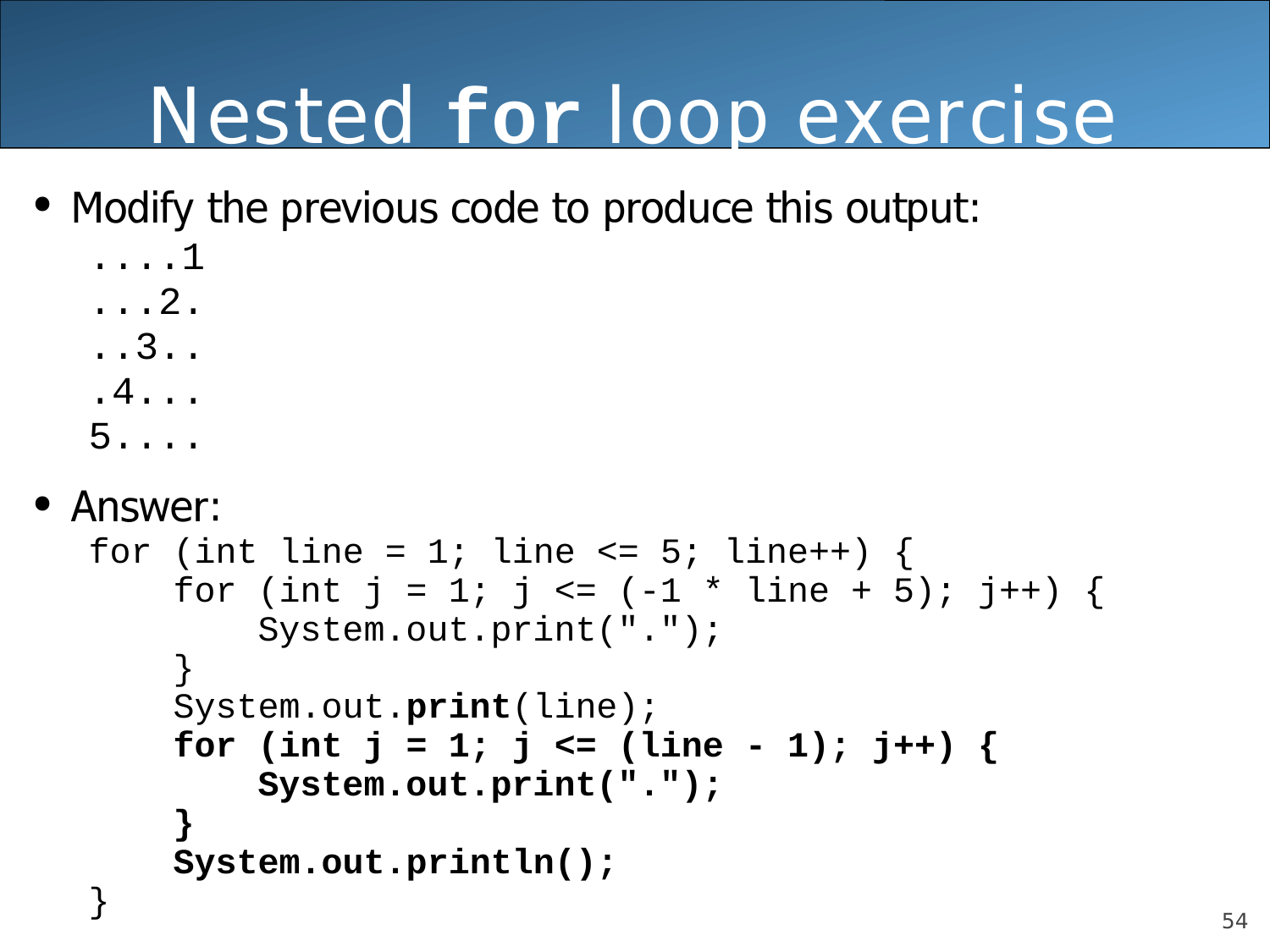

Nested for loop exercise
Modify the previous code to produce this output:
....1
...2.
..3..
.4...
5....

Answer:
for (int line = 1; line <= 5; line++) {
    for (int j = 1; j <= (-1 * line + 5); j++) {
        System.out.print(".");
    }
    System.out.print(line);
    for (int j = 1; j <= (line - 1); j++) {
        System.out.print(".");
    }
    System.out.println();
}